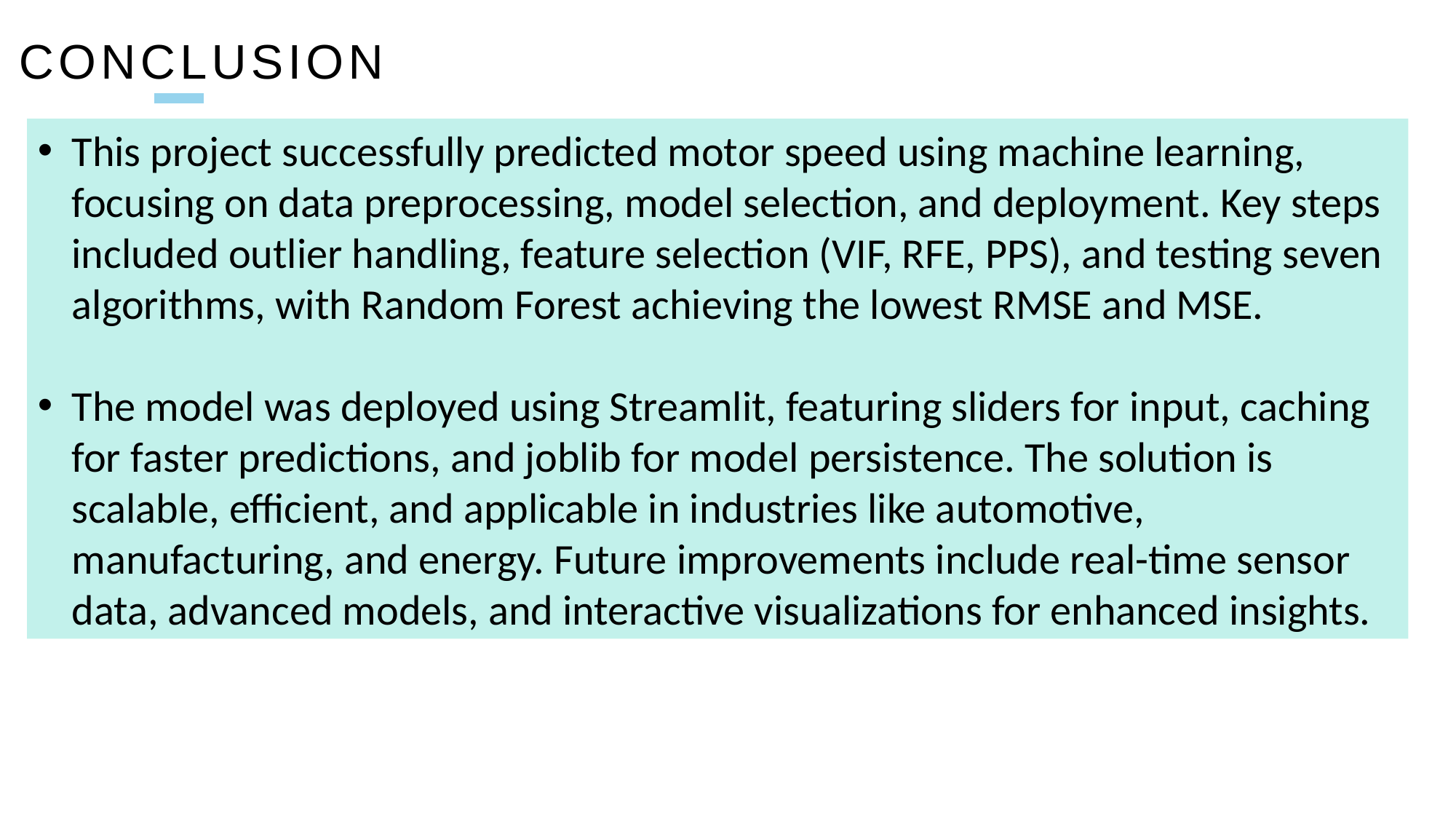

# CONCLUSION
This project successfully predicted motor speed using machine learning, focusing on data preprocessing, model selection, and deployment. Key steps included outlier handling, feature selection (VIF, RFE, PPS), and testing seven algorithms, with Random Forest achieving the lowest RMSE and MSE.

The model was deployed using Streamlit, featuring sliders for input, caching for faster predictions, and joblib for model persistence. The solution is scalable, efficient, and applicable in industries like automotive, manufacturing, and energy. Future improvements include real-time sensor data, advanced models, and interactive visualizations for enhanced insights.